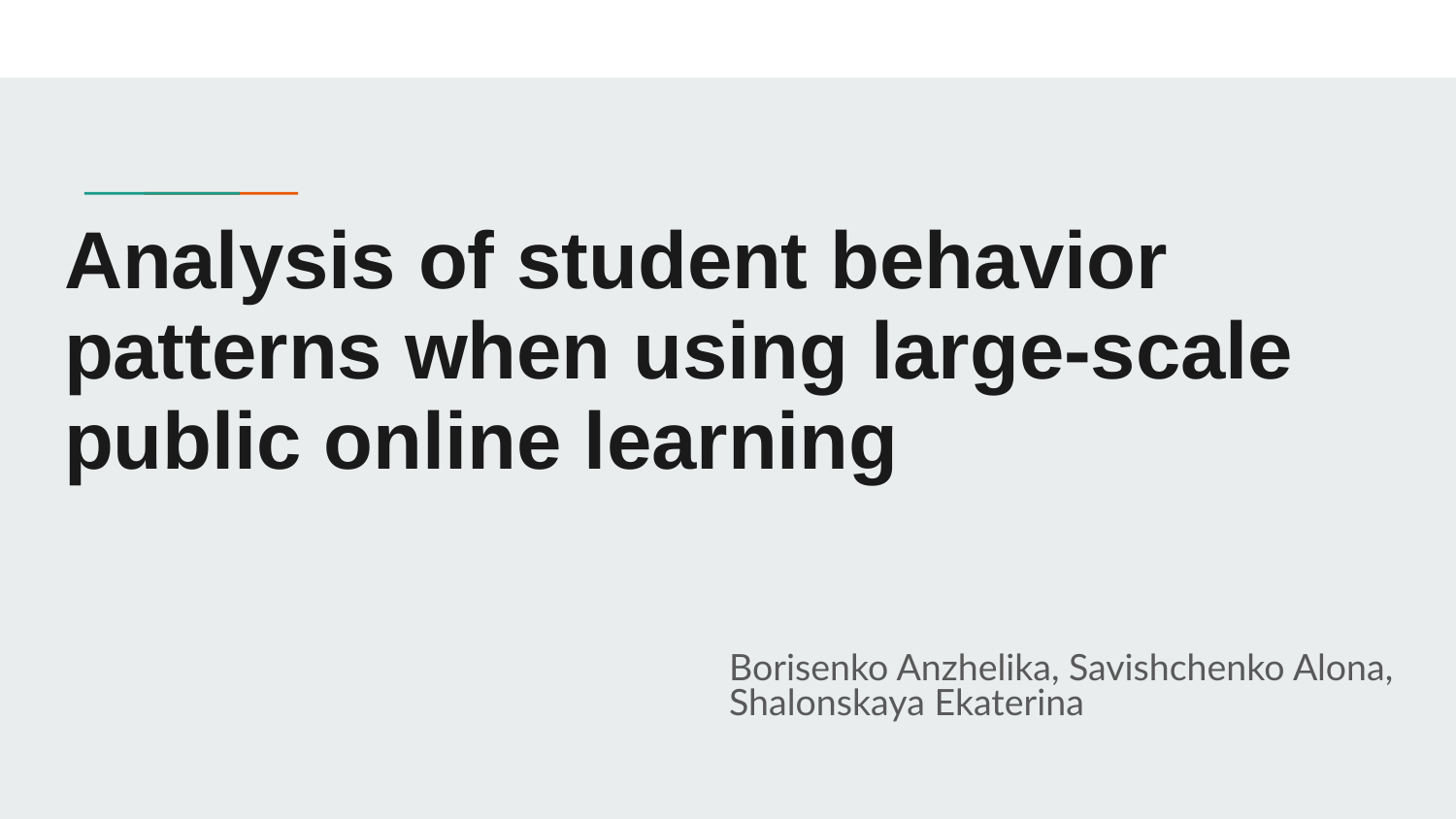

# Analysis of student behavior patterns when using large-scale public online learning
Borisenko Anzhelika, Savishchenko Alona, Shalonskaya Ekaterina